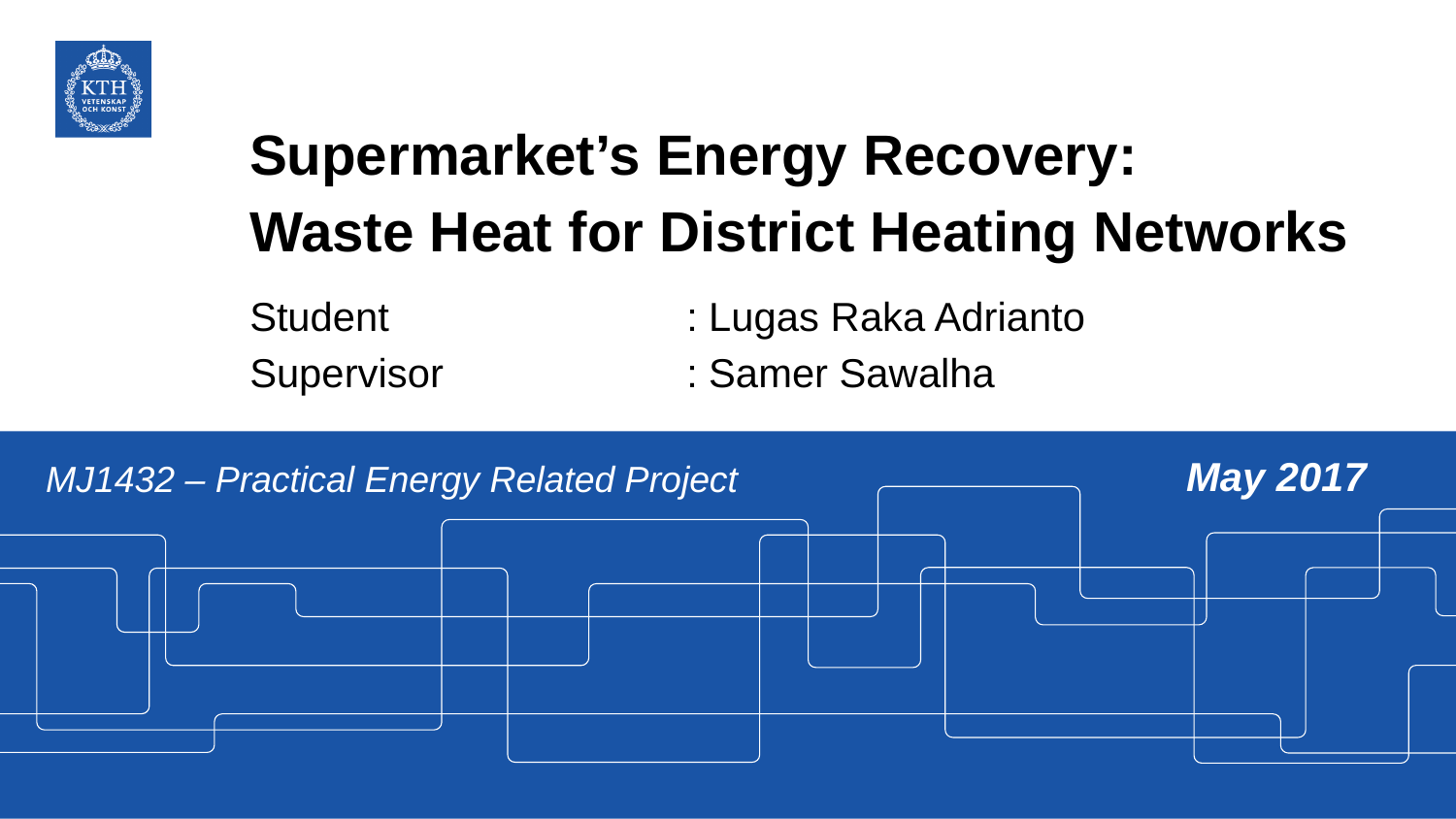

# Supermarket’s Energy Recovery: Waste Heat for District Heating Networks
Student			: Lugas Raka Adrianto
Supervisor		: Samer Sawalha
MJ1432 – Practical Energy Related Project
May 2017